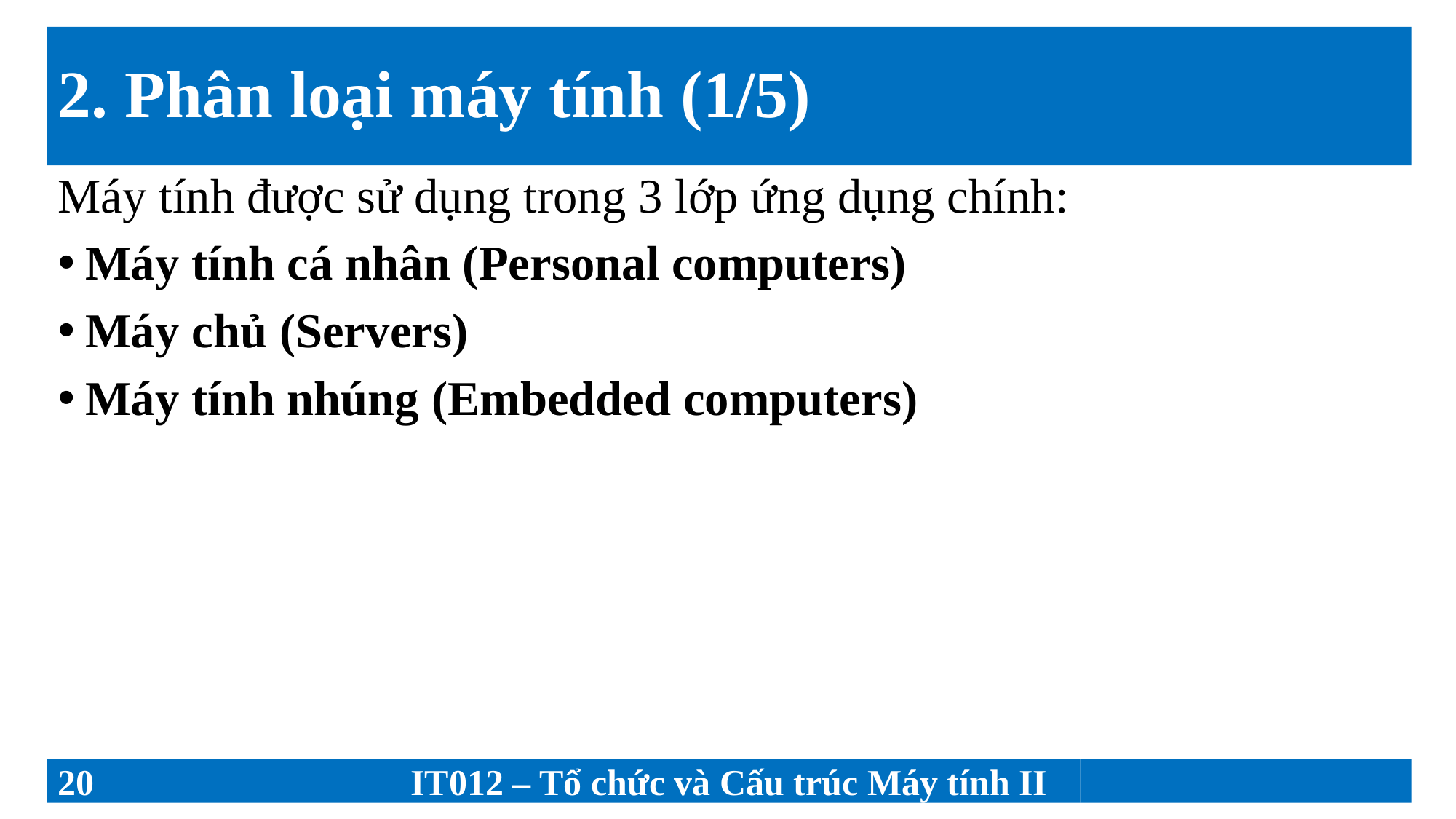

# 2. Phân loại máy tính (1/5)
Máy tính được sử dụng trong 3 lớp ứng dụng chính:
Máy tính cá nhân (Personal computers)
Máy chủ (Servers)
Máy tính nhúng (Embedded computers)

20